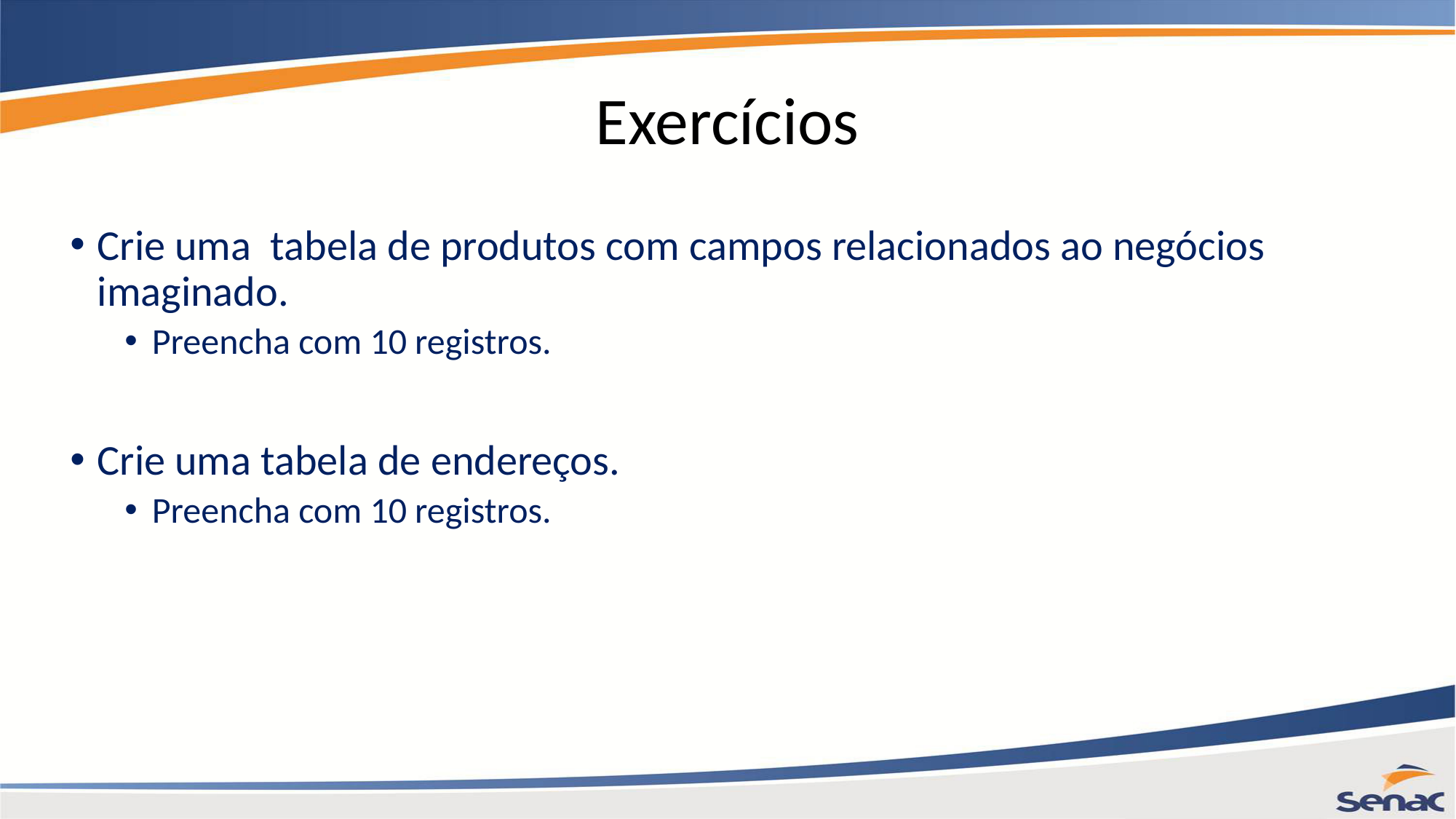

# Exercícios
Crie uma  tabela de produtos com campos relacionados ao negócios imaginado.
Preencha com 10 registros.

Crie uma tabela de endereços.
Preencha com 10 registros.